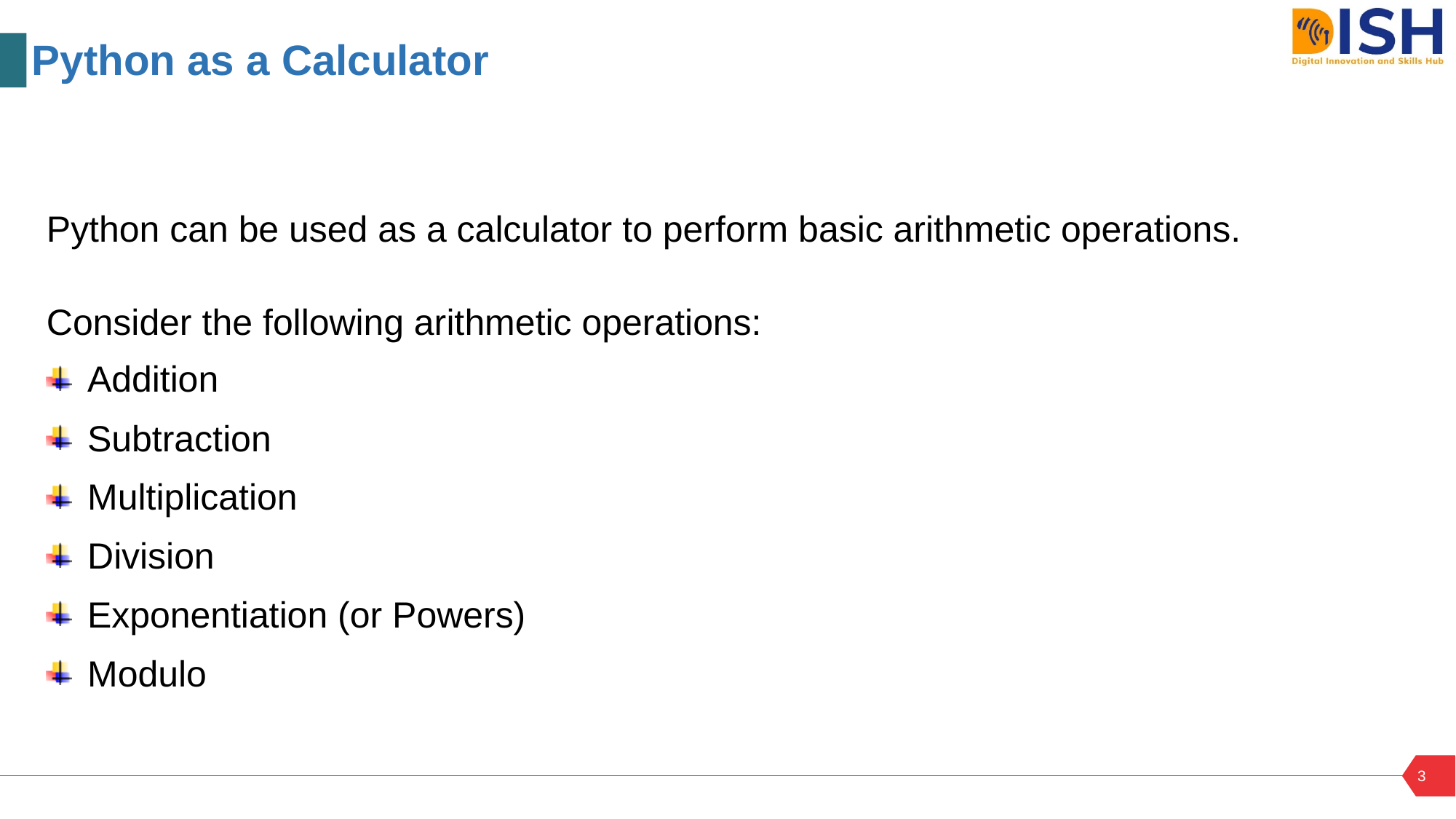

Python as a Calculator

Python can be used as a calculator to perform basic arithmetic operations.
Consider the following arithmetic operations:
Addition
Subtraction
Multiplication
Division
Exponentiation (or Powers)
Modulo